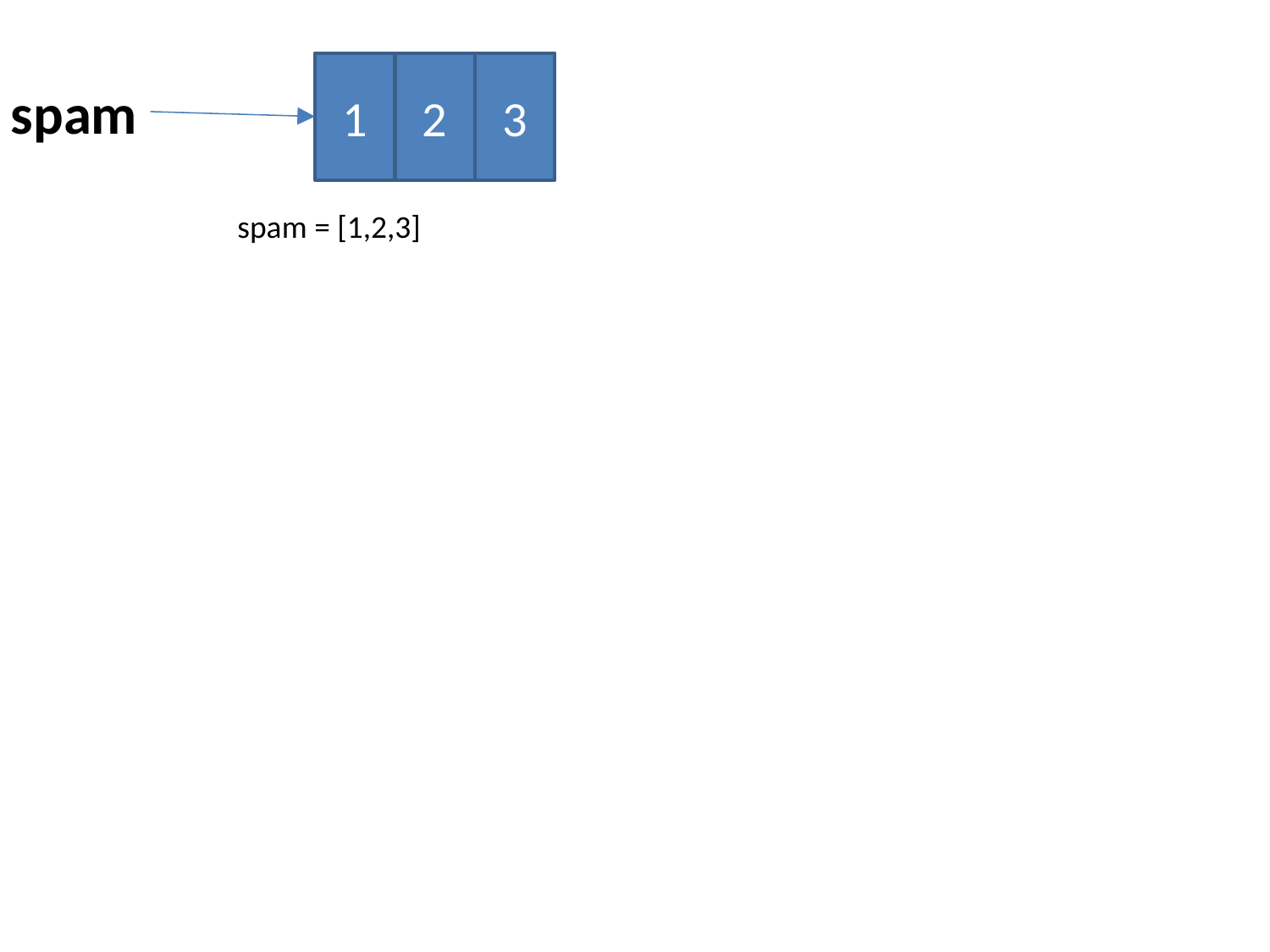

1
2
3
spam
spam = [1,2,3]